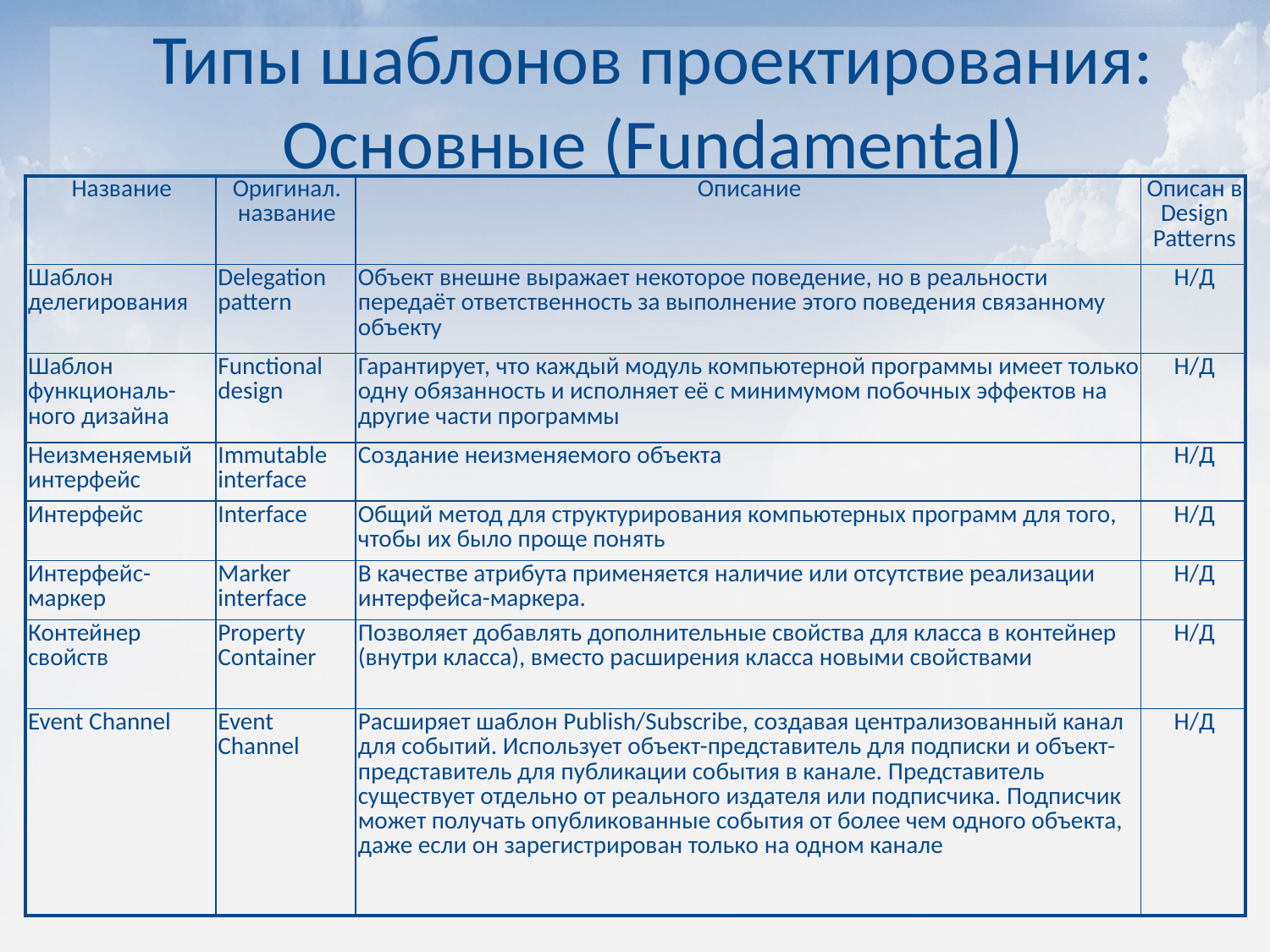

Типы шаблонов проектирования: Основные (Fundamental)
| Название | Оригинал. название | Описание | Описан в Design Patterns |
| --- | --- | --- | --- |
| Шаблон делегирования | Delegation pattern | Объект внешне выражает некоторое поведение, но в реальности передаёт ответственность за выполнение этого поведения связанному объекту | Н/Д |
| Шаблон функциональ-ного дизайна | Functional design | Гарантирует, что каждый модуль компьютерной программы имеет только одну обязанность и исполняет её с минимумом побочных эффектов на другие части программы | Н/Д |
| Неизменяемый интерфейс | Immutable interface | Создание неизменяемого объекта | Н/Д |
| Интерфейс | Interface | Общий метод для структурирования компьютерных программ для того, чтобы их было проще понять | Н/Д |
| Интерфейс-маркер | Marker interface | В качестве атрибута применяется наличие или отсутствие реализации интерфейса-маркера. | Н/Д |
| Контейнер свойств | Property Container | Позволяет добавлять дополнительные свойства для класса в контейнер (внутри класса), вместо расширения класса новыми свойствами | Н/Д |
| Event Channel | Event Channel | Расширяет шаблон Publish/Subscribe, создавая централизованный канал для событий. Использует объект-представитель для подписки и объект-представитель для публикации события в канале. Представитель существует отдельно от реального издателя или подписчика. Подписчик может получать опубликованные события от более чем одного объекта, даже если он зарегистрирован только на одном канале | Н/Д |